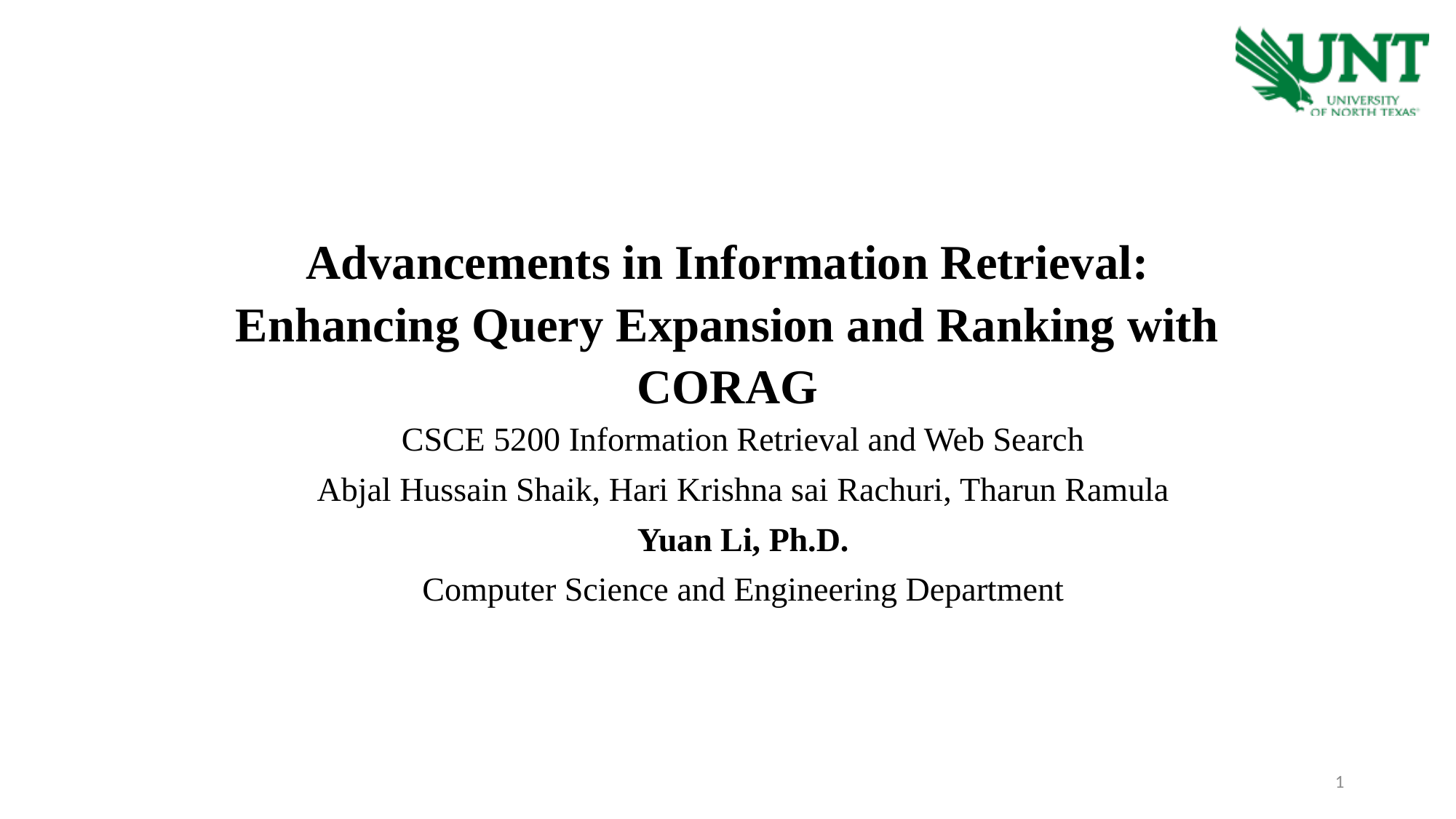

# Advancements in Information Retrieval: Enhancing Query Expansion and Ranking with CORAG
CSCE 5200 Information Retrieval and Web Search
Abjal Hussain Shaik, Hari Krishna sai Rachuri, Tharun Ramula
Yuan Li, Ph.D.
Computer Science and Engineering Department

1